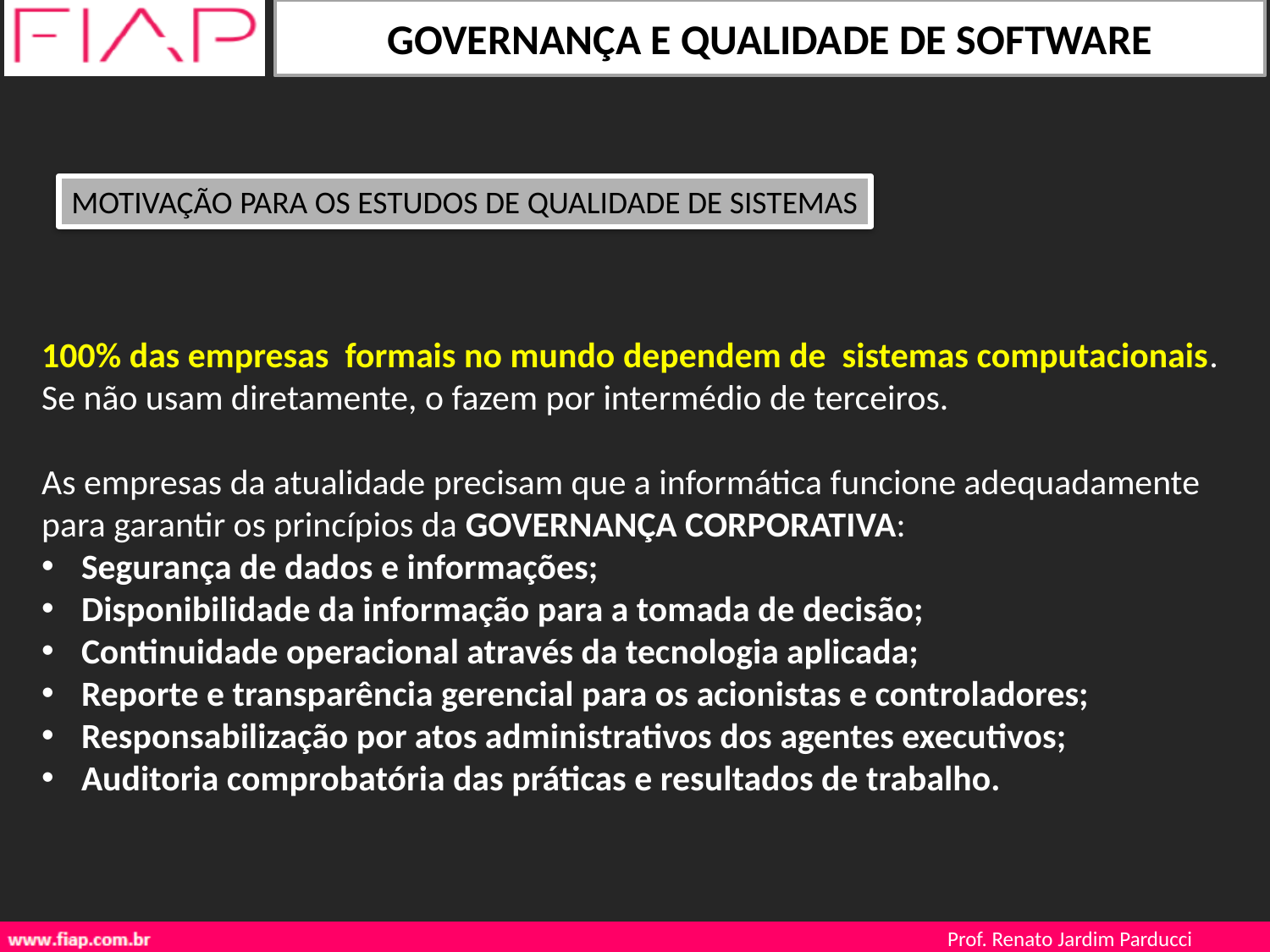

MOTIVAÇÃO PARA OS ESTUDOS DE QUALIDADE DE SISTEMAS
100% das empresas  formais no mundo dependem de  sistemas computacionais.
Se não usam diretamente, o fazem por intermédio de terceiros.

As empresas da atualidade precisam que a informática funcione adequadamente para garantir os princípios da GOVERNANÇA CORPORATIVA:
Segurança de dados e informações;
Disponibilidade da informação para a tomada de decisão;
Continuidade operacional através da tecnologia aplicada;
Reporte e transparência gerencial para os acionistas e controladores;
Responsabilização por atos administrativos dos agentes executivos;
Auditoria comprobatória das práticas e resultados de trabalho.